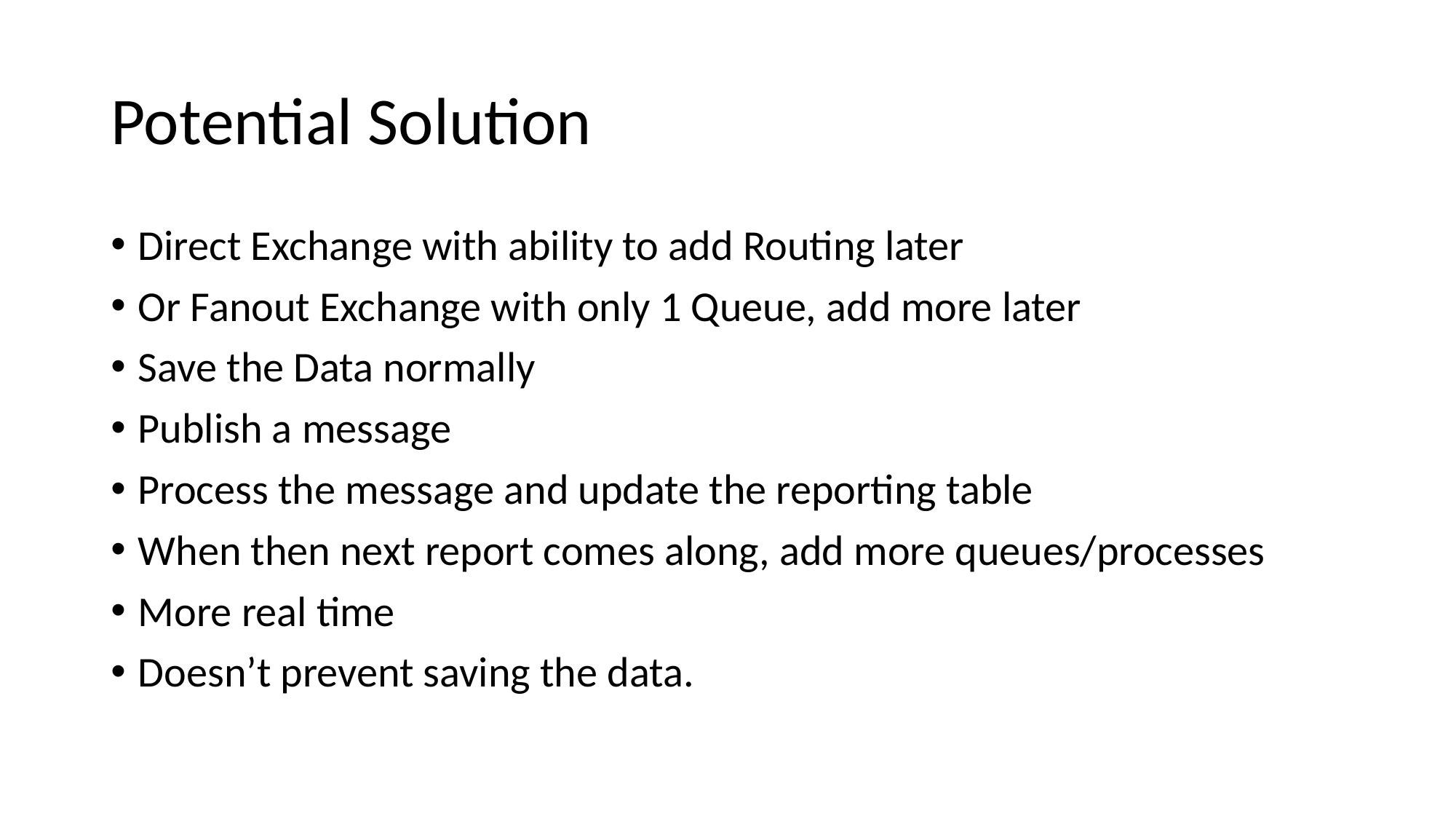

# Potential Solution
Direct Exchange with ability to add Routing later
Or Fanout Exchange with only 1 Queue, add more later
Save the Data normally
Publish a message
Process the message and update the reporting table
When then next report comes along, add more queues/processes
More real time
Doesn’t prevent saving the data.